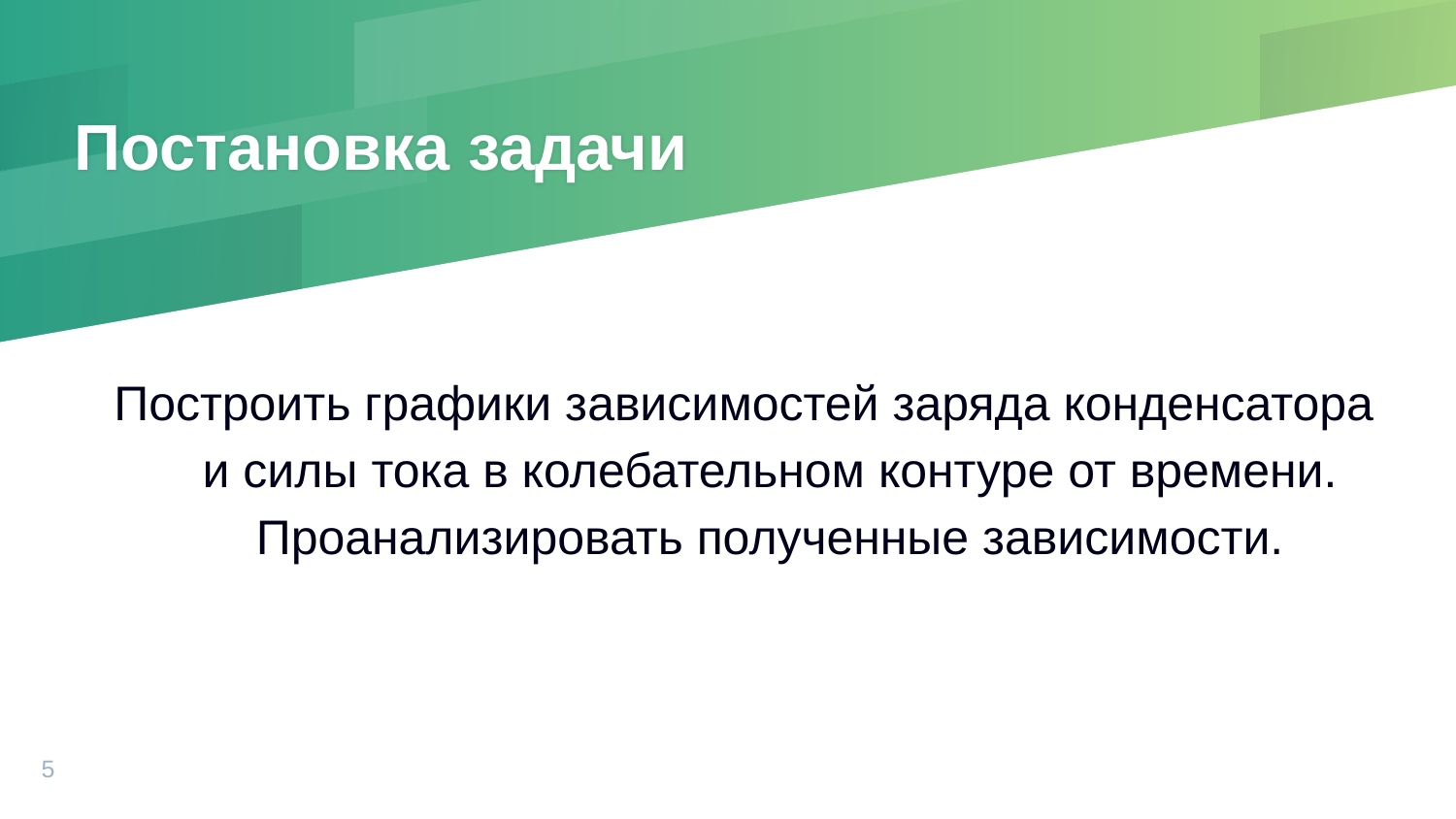

# Постановка задачи
Построить графики зависимостей заряда конденсатора и силы тока в колебательном контуре от времени. Проанализировать полученные зависимости.
5